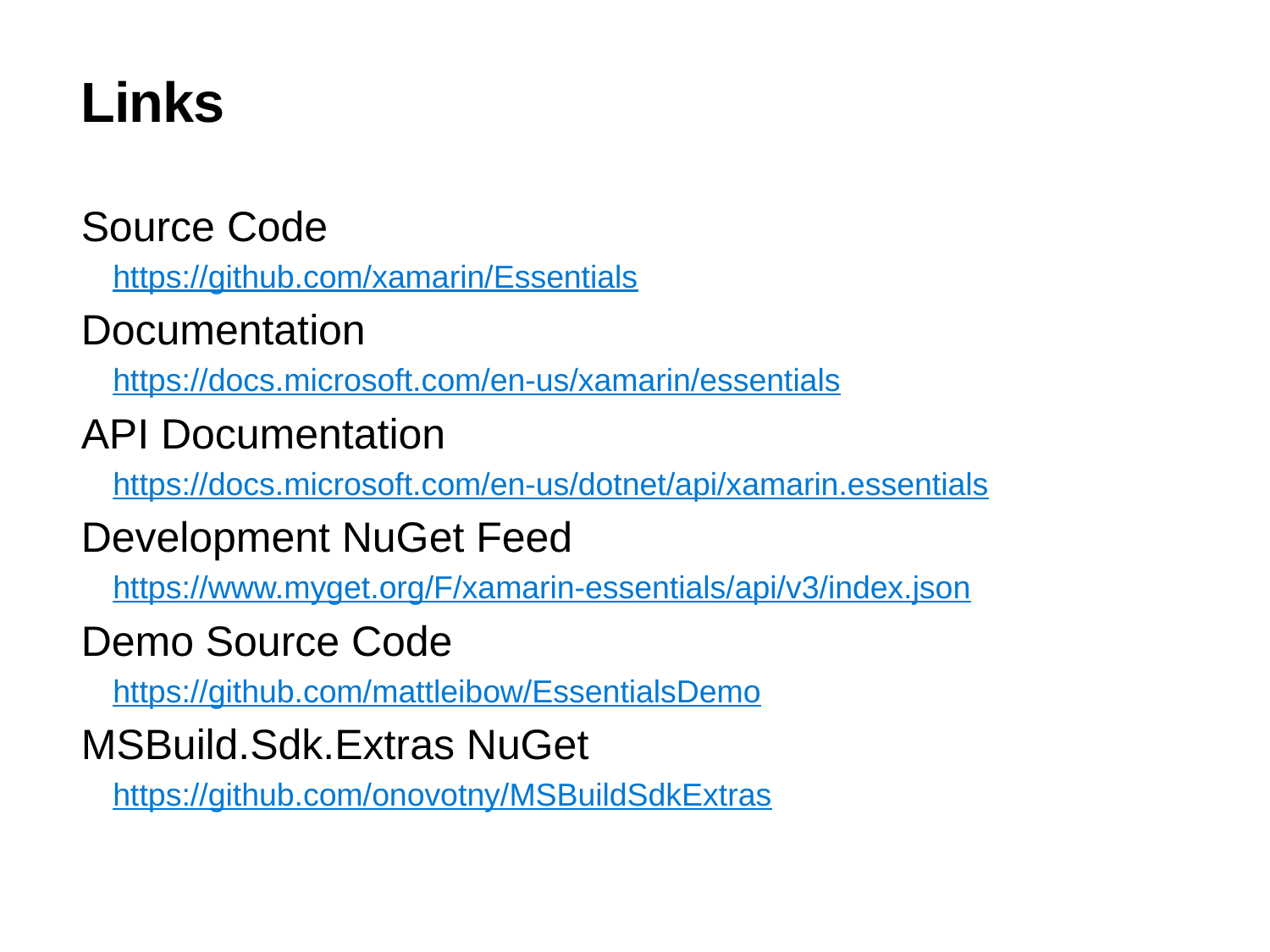

# Links
Source Code
https://github.com/xamarin/Essentials
Documentation
https://docs.microsoft.com/en-us/xamarin/essentials
API Documentation
https://docs.microsoft.com/en-us/dotnet/api/xamarin.essentials
Development NuGet Feed
https://www.myget.org/F/xamarin-essentials/api/v3/index.json
Demo Source Code
https://github.com/mattleibow/EssentialsDemo
MSBuild.Sdk.Extras NuGet
https://github.com/onovotny/MSBuildSdkExtras